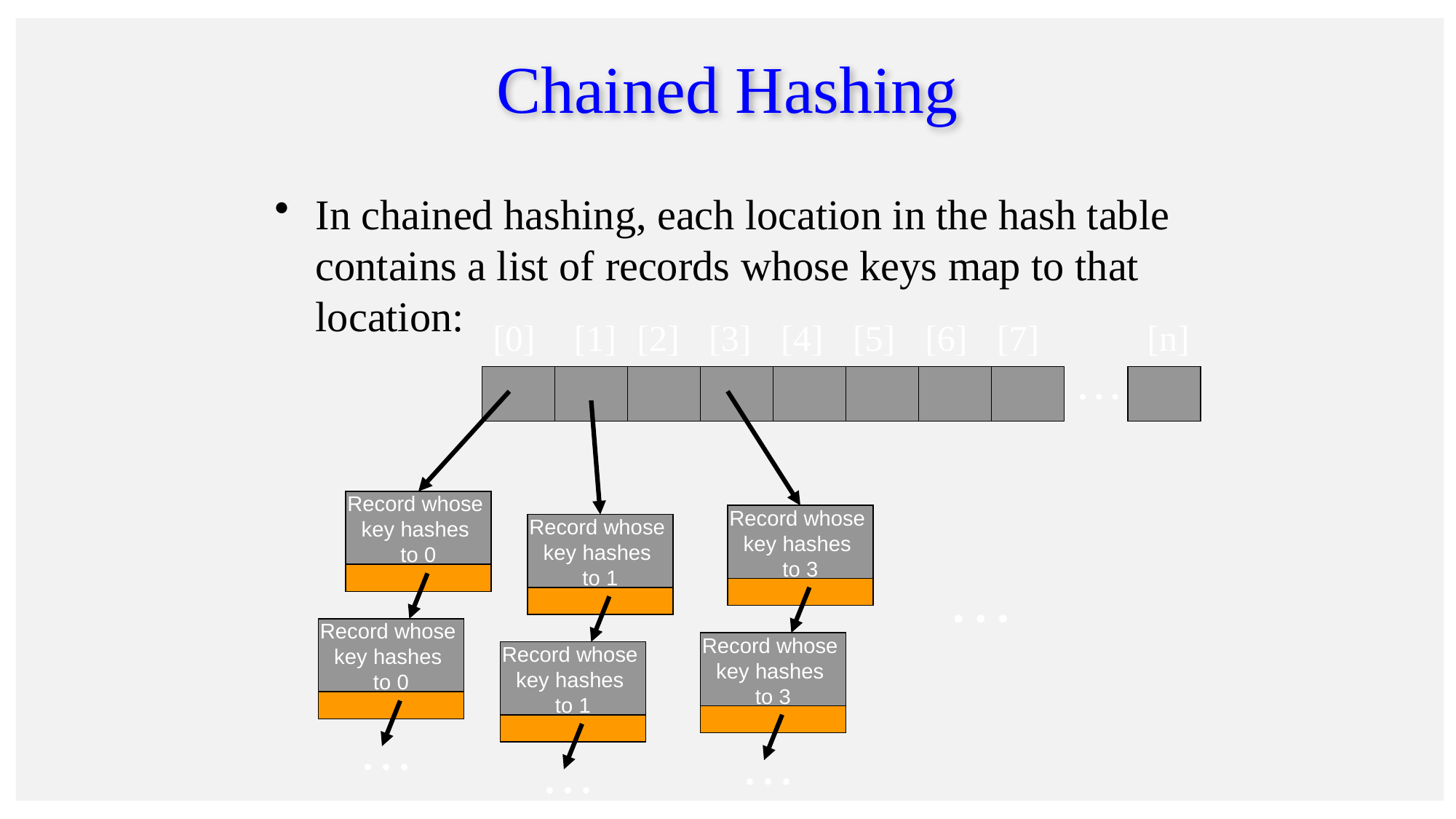

# Chained Hashing
In chained hashing, each location in the hash table contains a list of records whose keys map to that location:

[0]
[1]
[2]
[3]
[4]
[5]
[6]
[7]
[n]
…

Record whose
key hashes
to 0

Record whose
key hashes
to 3

Record whose
key hashes
to 1

…

Record whose
key hashes
to 0

Record whose
key hashes
to 3

Record whose
key hashes
to 1

…

…
…